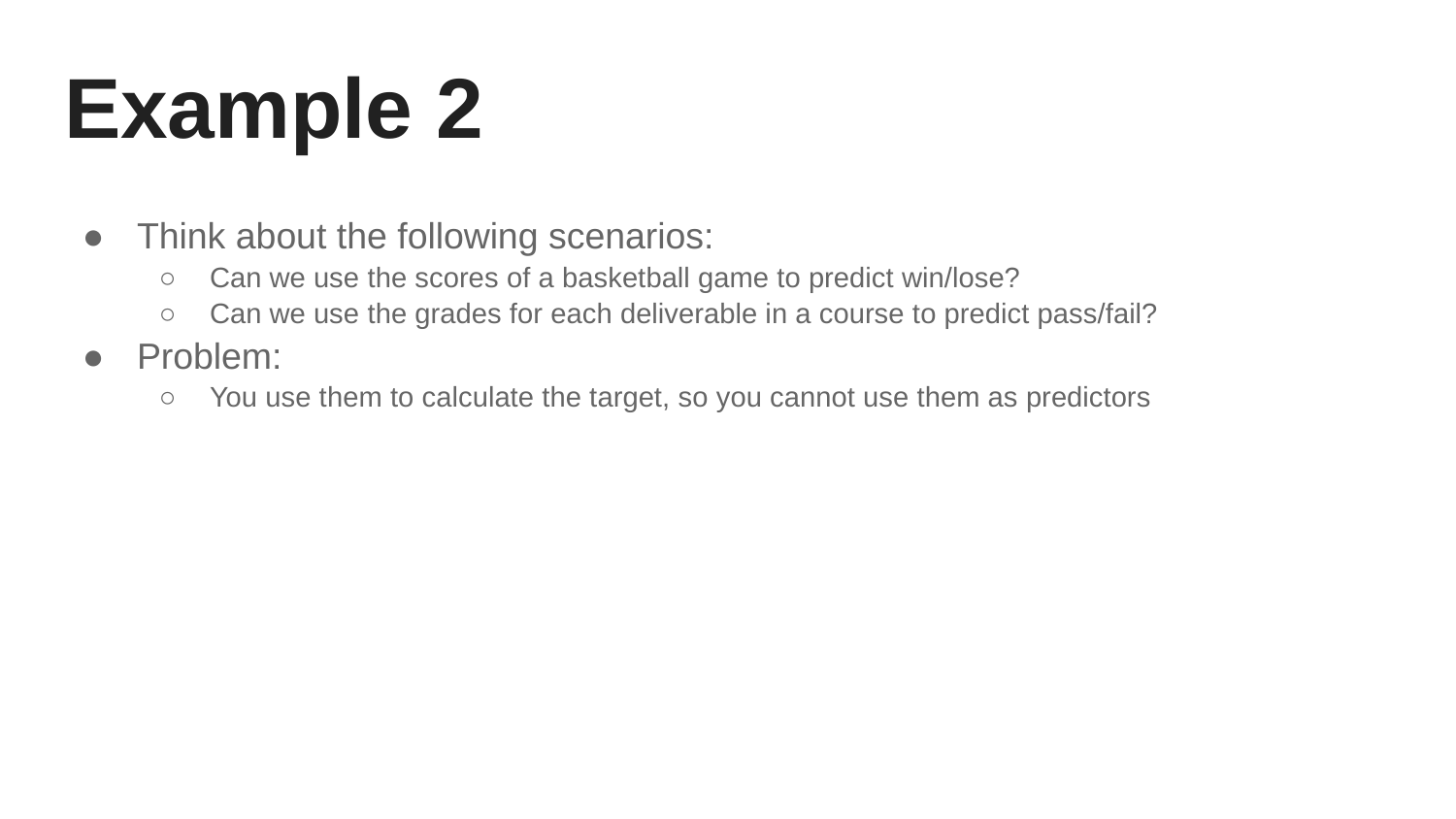

# Example 2
Think about the following scenarios:
Can we use the scores of a basketball game to predict win/lose?
Can we use the grades for each deliverable in a course to predict pass/fail?
Problem:
You use them to calculate the target, so you cannot use them as predictors